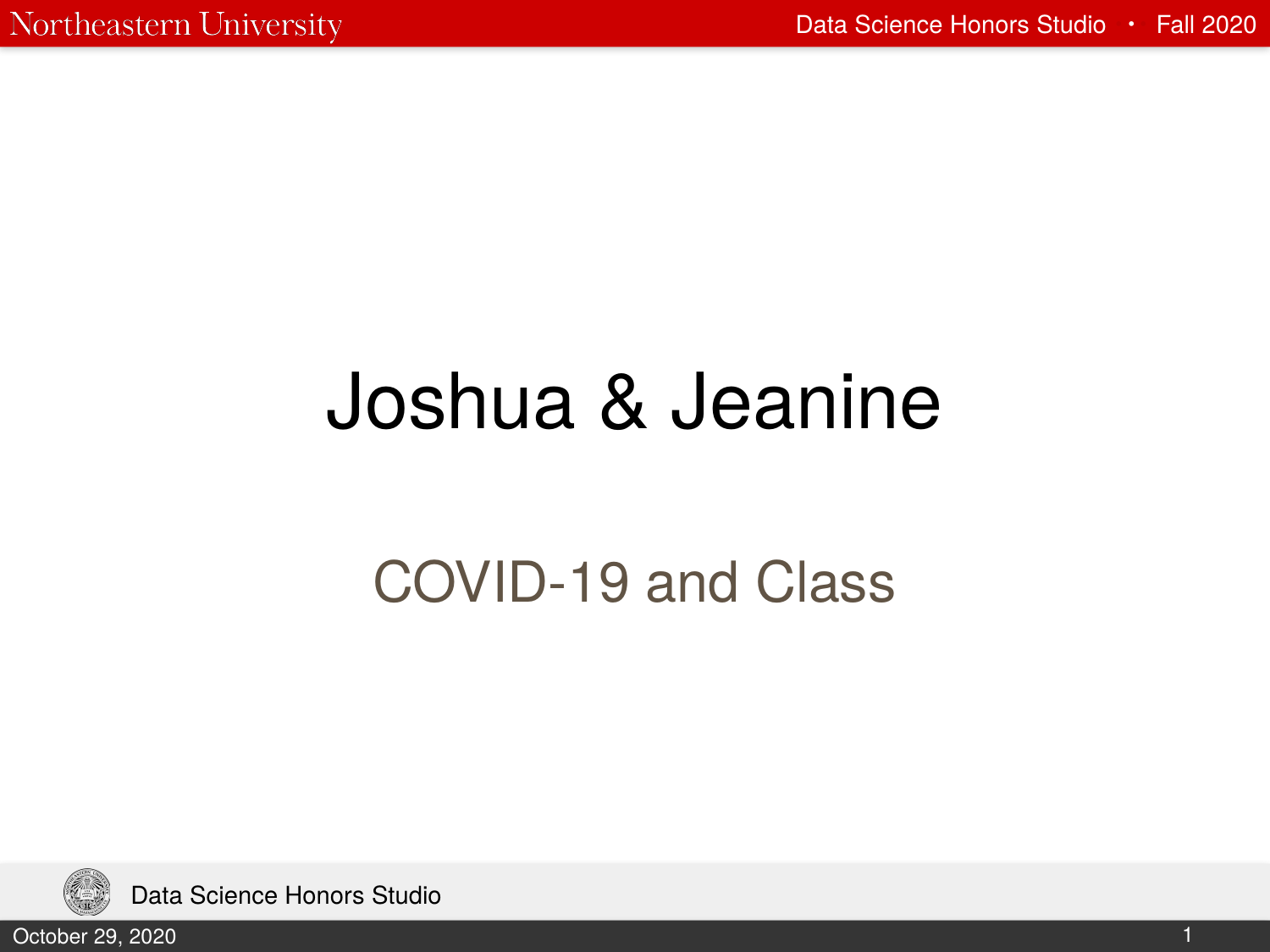

# Joshua & Jeanine
COVID-19 and Class
1